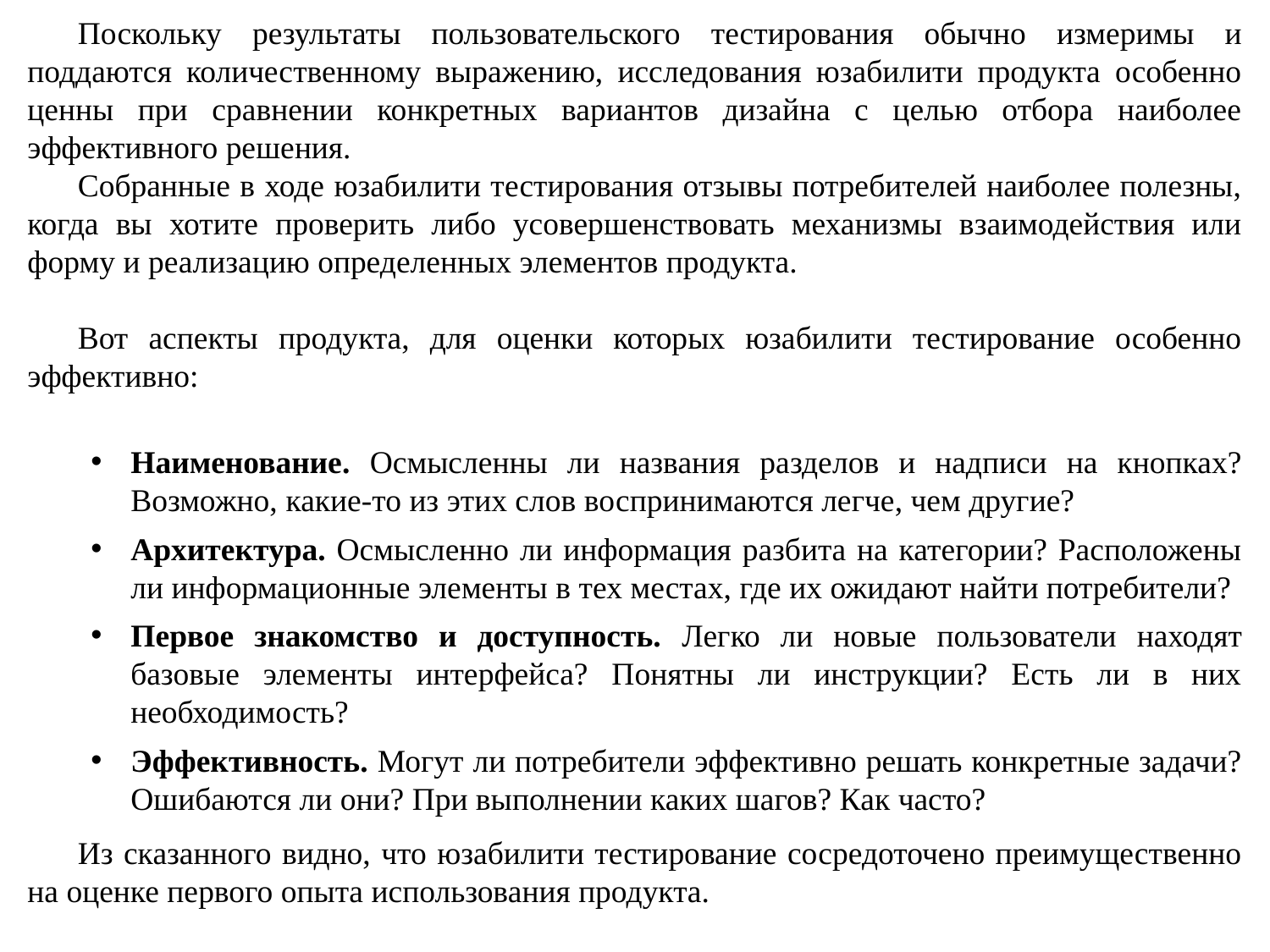

Поскольку результаты пользовательского тестирования обычно измеримы и поддаются количественному выражению, исследования юзабилити продукта особенно ценны при сравнении конкретных вариантов дизайна с целью отбора наиболее эффективного решения.
Собранные в ходе юзабилити тестирования отзывы потребителей наиболее полезны, когда вы хотите проверить либо усовершенствовать механизмы взаимодействия или форму и реализацию определенных элементов продукта.

Вот аспекты продукта, для оценки которых юзабилити тестирование особенно эффективно:

Наименование. Осмысленны ли названия разделов и надписи на кнопках? Возможно, какие-то из этих слов воспринимаются легче, чем другие?
Архитектура. Осмысленно ли информация разбита на категории? Расположены ли информационные элементы в тех местах, где их ожидают найти потребители?
Первое знакомство и доступность. Легко ли новые пользователи находят базовые элементы интерфейса? Понятны ли инструкции? Есть ли в них необходимость?
Эффективность. Могут ли потребители эффективно решать конкретные задачи? Ошибаются ли они? При выполнении каких шагов? Как часто?
Из сказанного видно, что юзабилити тестирование сосредоточено преимущественно на оценке первого опыта использования продукта.